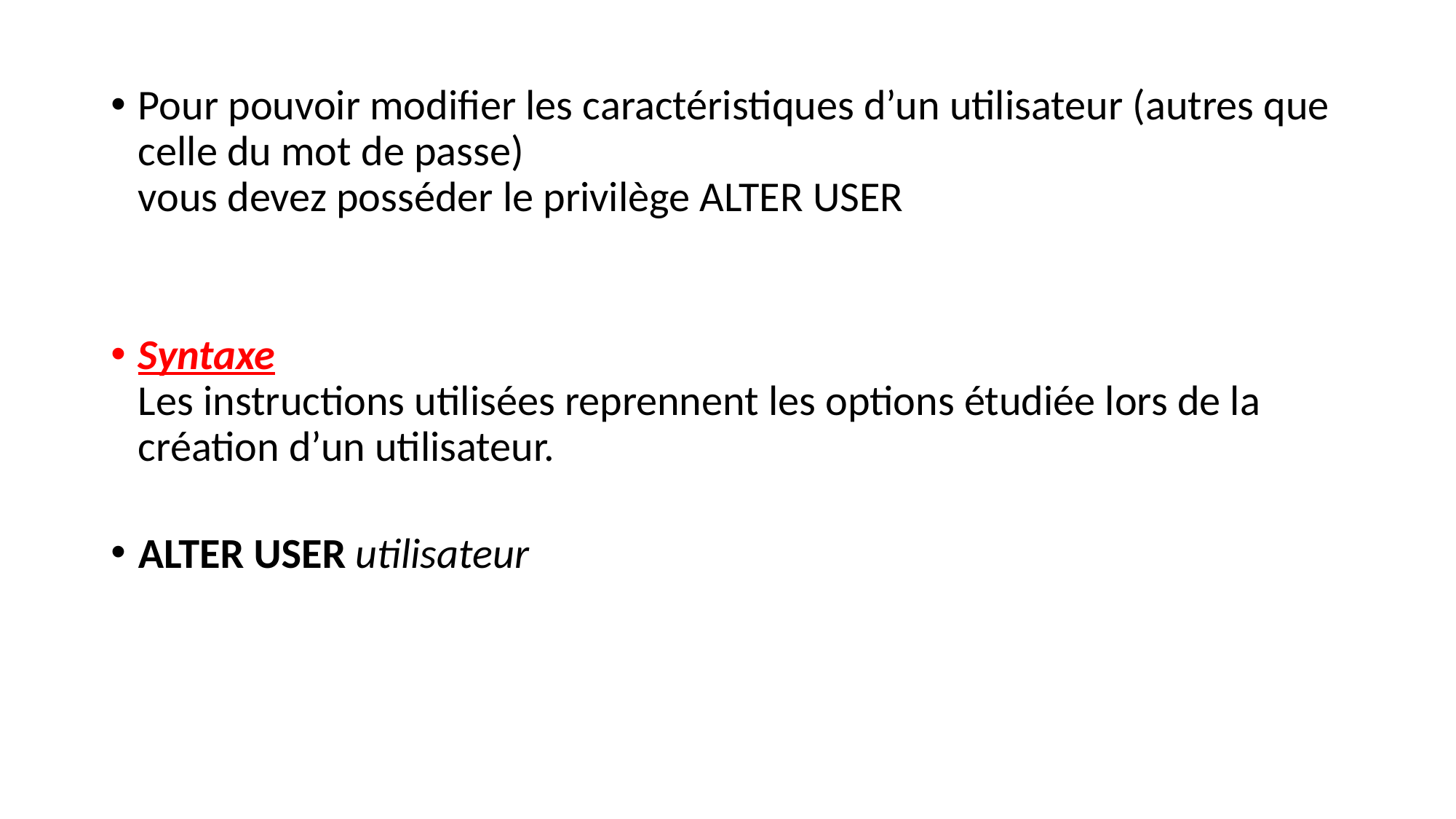

#
Pour pouvoir modifier les caractéristiques d’un utilisateur (autres que celle du mot de passe)
vous devez posséder le privilège ALTER USER
Syntaxe
Les instructions utilisées reprennent les options étudiée lors de la création d’un utilisateur.
ALTER USER utilisateur